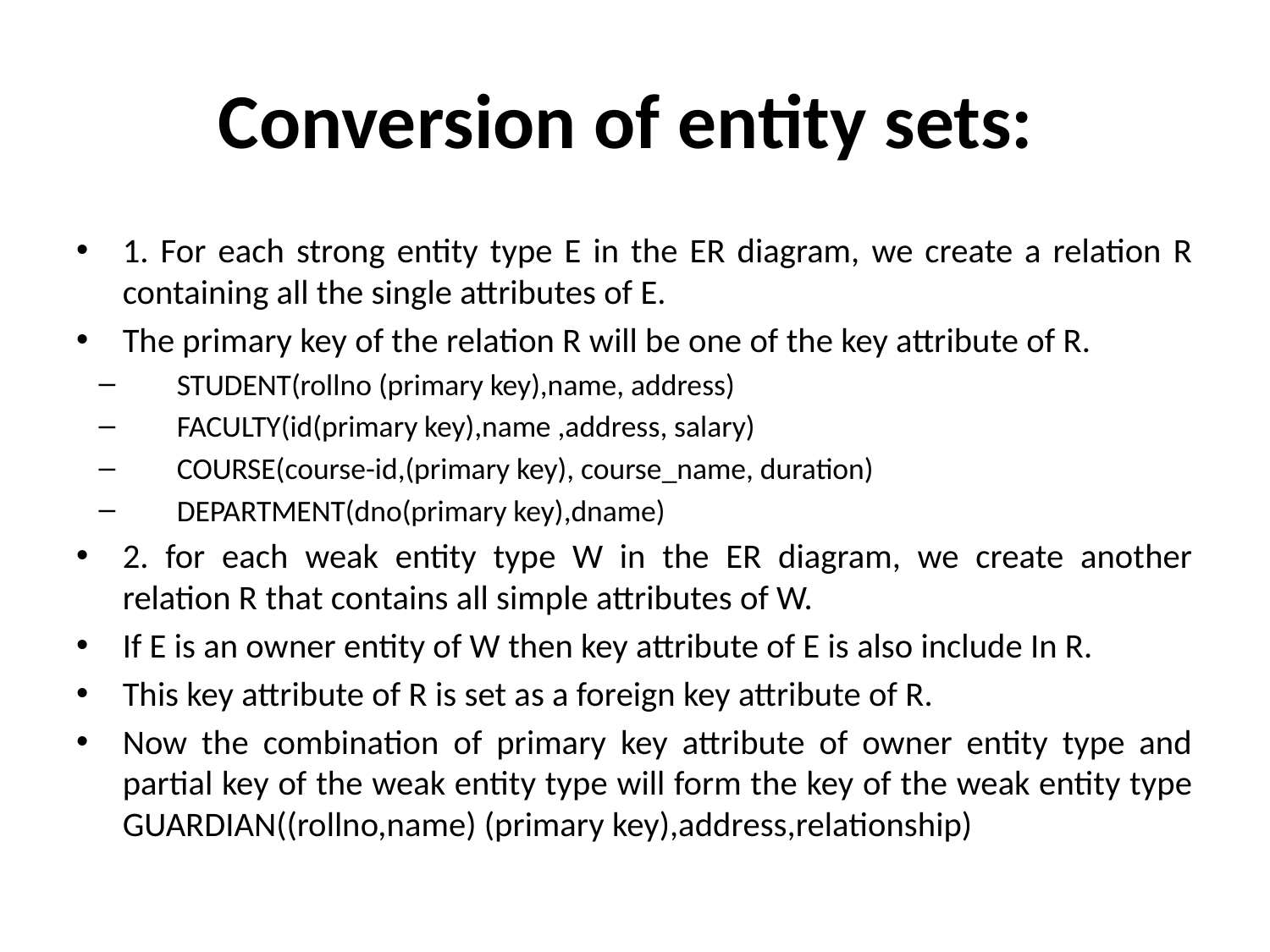

# Conversion of entity sets:
1. For each strong entity type E in the ER diagram, we create a relation R containing all the single attributes of E.
The primary key of the relation R will be one of the key attribute of R.
STUDENT(rollno (primary key),name, address)
FACULTY(id(primary key),name ,address, salary)
COURSE(course-id,(primary key), course_name, duration)
DEPARTMENT(dno(primary key),dname)
2. for each weak entity type W in the ER diagram, we create another relation R that contains all simple attributes of W.
If E is an owner entity of W then key attribute of E is also include In R.
This key attribute of R is set as a foreign key attribute of R.
Now the combination of primary key attribute of owner entity type and partial key of the weak entity type will form the key of the weak entity type GUARDIAN((rollno,name) (primary key),address,relationship)